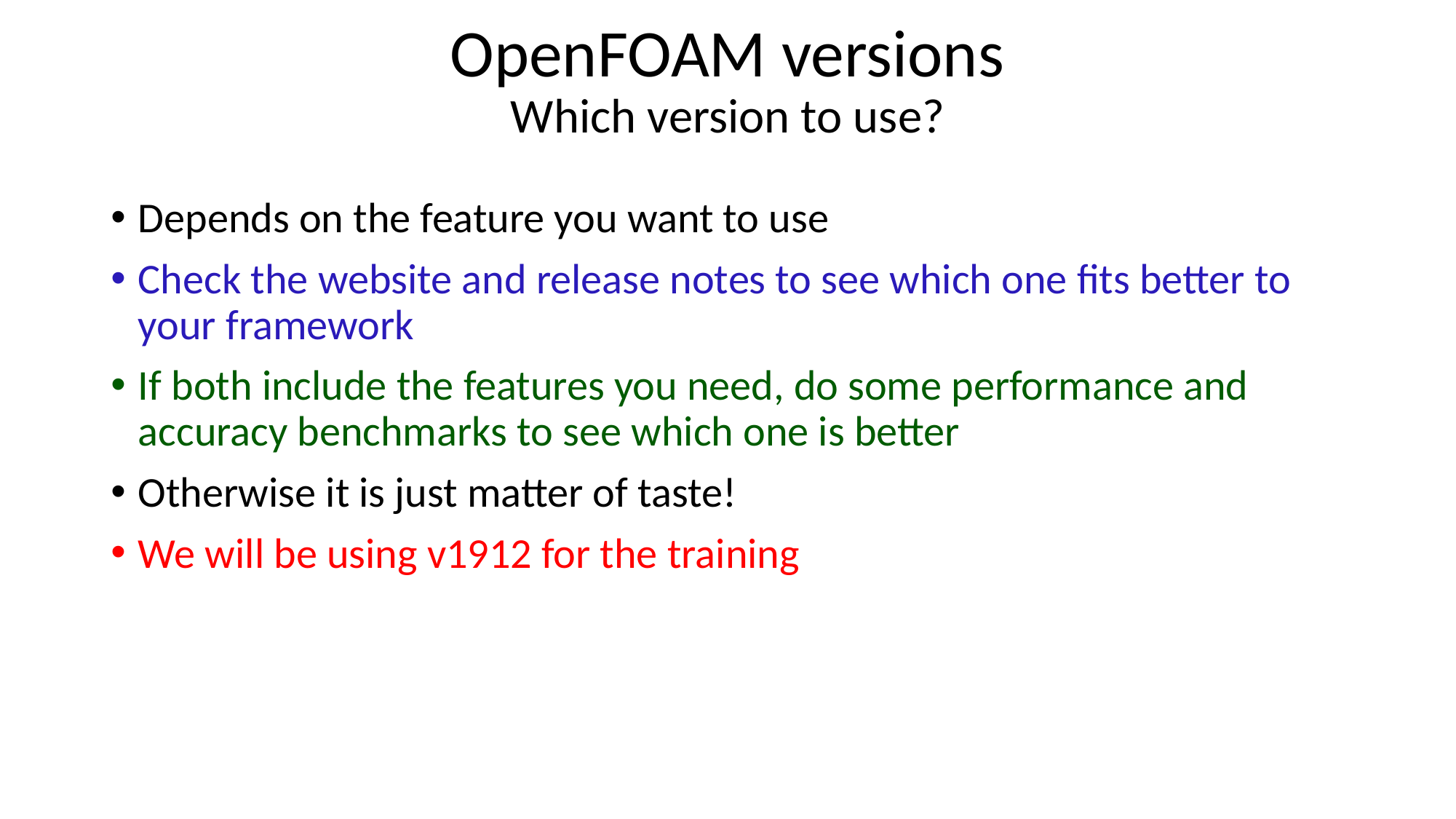

# OpenFOAM versions Which version to use?
Depends on the feature you want to use
Check the website and release notes to see which one fits better to your framework
If both include the features you need, do some performance and accuracy benchmarks to see which one is better
Otherwise it is just matter of taste!
We will be using v1912 for the training